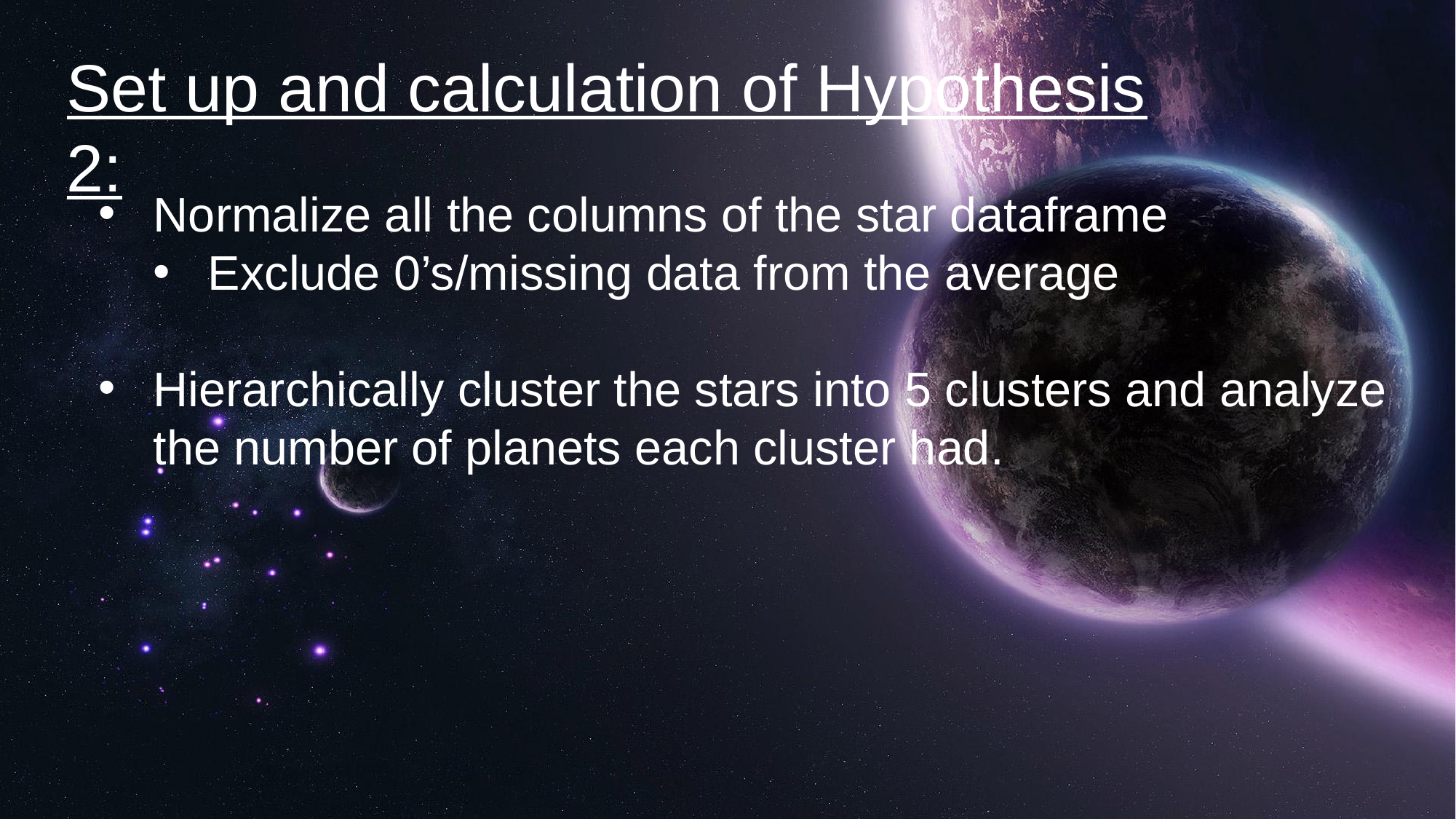

Set up and calculation of Hypothesis 2:
Normalize all the columns of the star dataframe
Exclude 0’s/missing data from the average

Hierarchically cluster the stars into 5 clusters and analyze the number of planets each cluster had.